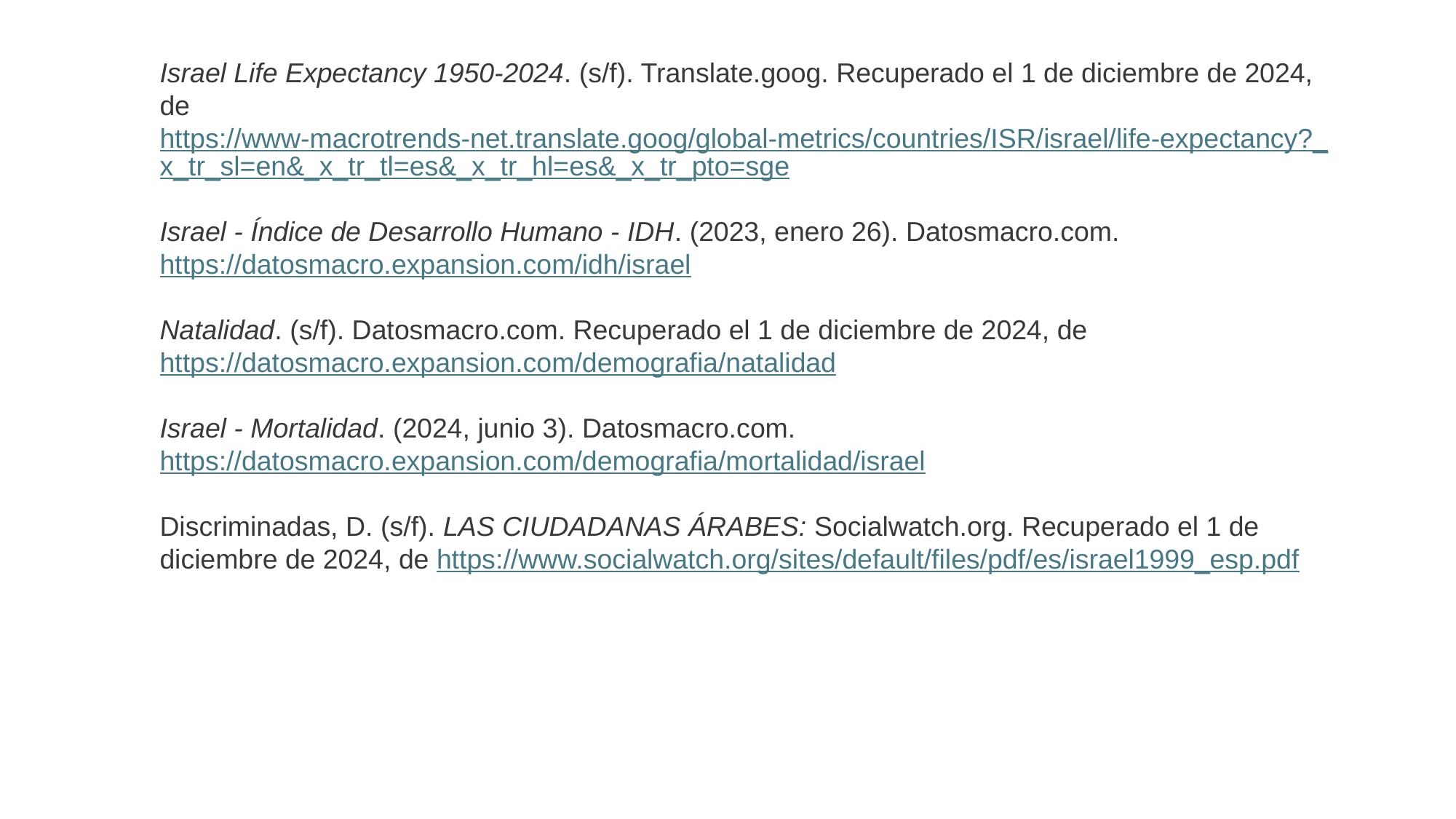

Israel Life Expectancy 1950-2024. (s/f). Translate.goog. Recuperado el 1 de diciembre de 2024, de https://www-macrotrends-net.translate.goog/global-metrics/countries/ISR/israel/life-expectancy?_x_tr_sl=en&_x_tr_tl=es&_x_tr_hl=es&_x_tr_pto=sge

Israel - Índice de Desarrollo Humano - IDH. (2023, enero 26). Datosmacro.com. https://datosmacro.expansion.com/idh/israel

Natalidad. (s/f). Datosmacro.com. Recuperado el 1 de diciembre de 2024, de https://datosmacro.expansion.com/demografia/natalidad

Israel - Mortalidad. (2024, junio 3). Datosmacro.com. https://datosmacro.expansion.com/demografia/mortalidad/israel

Discriminadas, D. (s/f). LAS CIUDADANAS ÁRABES: Socialwatch.org. Recuperado el 1 de diciembre de 2024, de https://www.socialwatch.org/sites/default/files/pdf/es/israel1999_esp.pdf